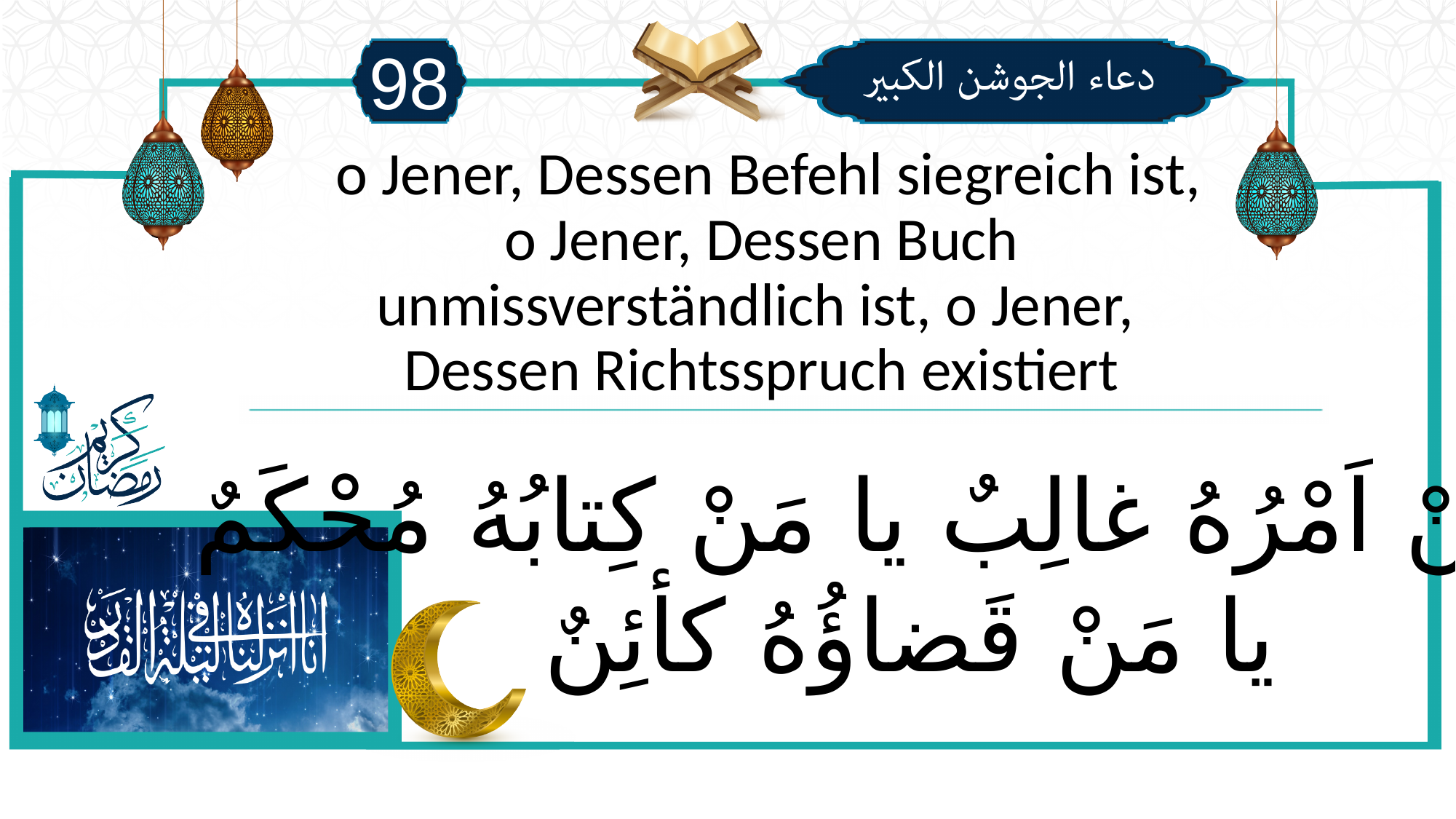

98
 o Jener, Dessen Befehl siegreich ist,
o Jener, Dessen Buch
unmissverständlich ist, o Jener,
Dessen Richtsspruch existiert
يا مَنْ اَمْرُهُ غالِبٌ يا مَنْ كِتابُهُ مُحْكَمٌ
يا مَنْ قَضاؤُهُ كأئِنٌ